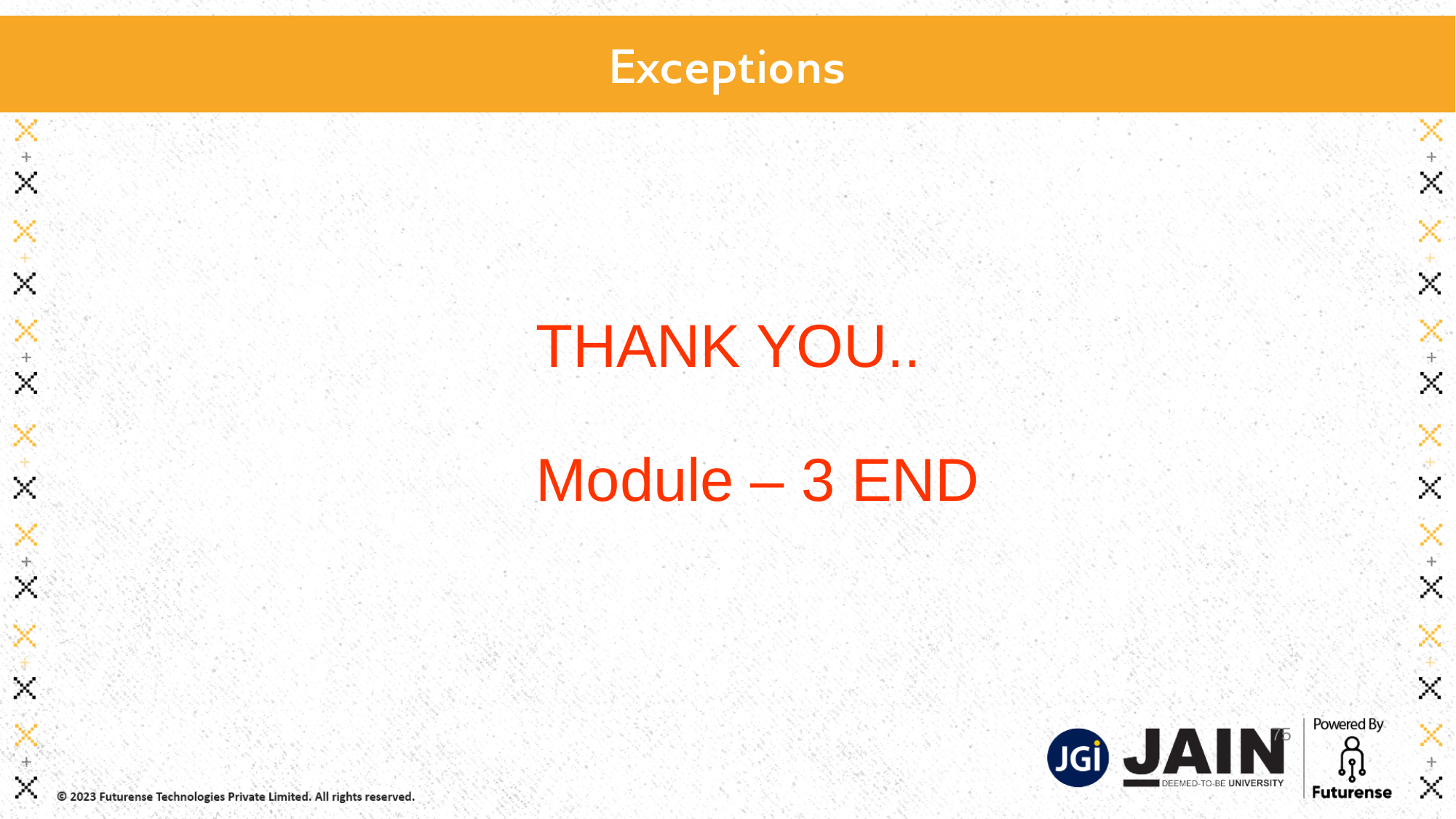

Exceptions
THANK YOU..
Module – 3 END
75